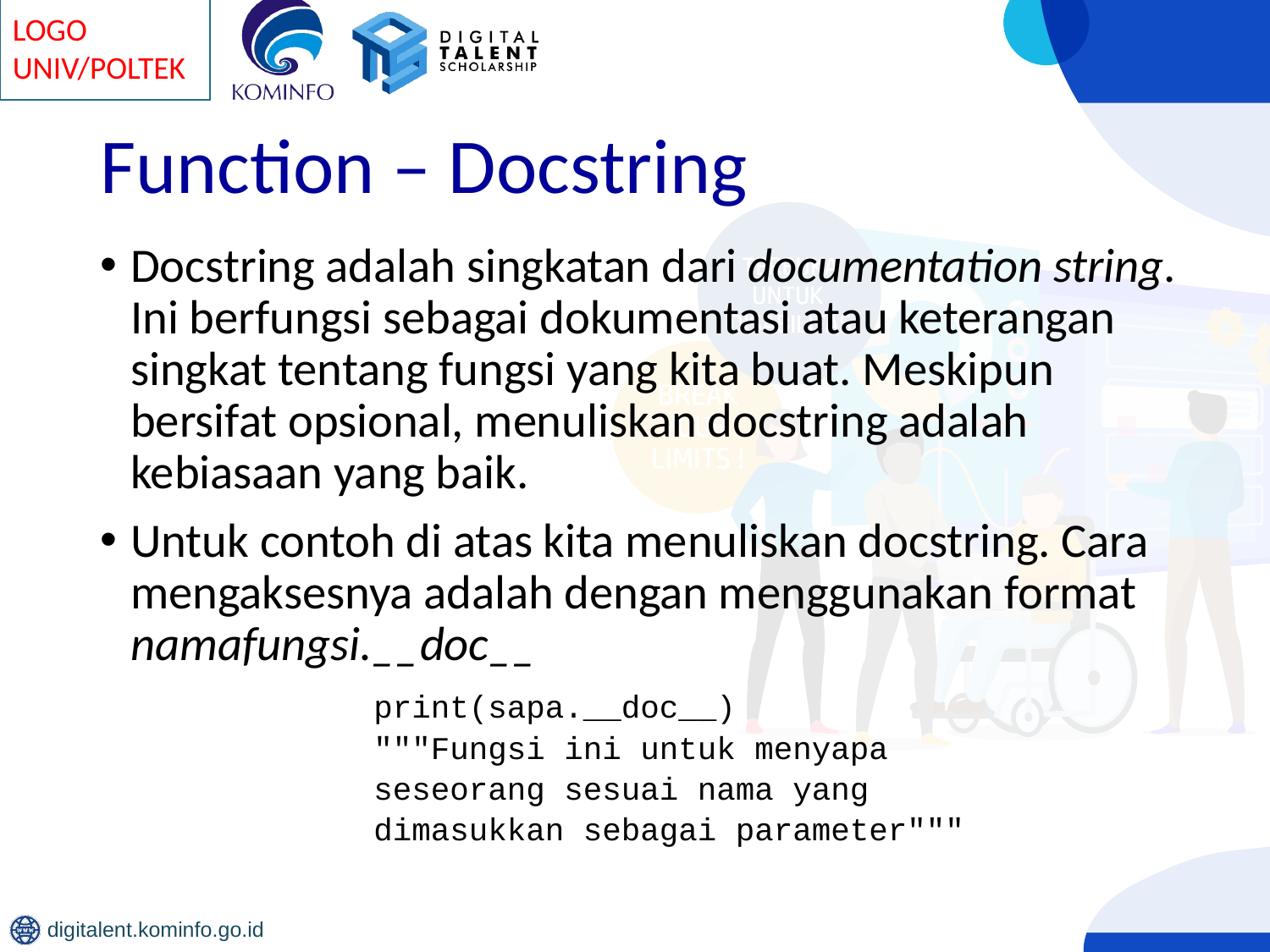

# Function – Docstring
Docstring adalah singkatan dari documentation string. Ini berfungsi sebagai dokumentasi atau keterangan singkat tentang fungsi yang kita buat. Meskipun bersifat opsional, menuliskan docstring adalah kebiasaan yang baik.
Untuk contoh di atas kita menuliskan docstring. Cara mengaksesnya adalah dengan menggunakan format namafungsi.__doc__
print(sapa.__doc__)
"""Fungsi ini untuk menyapa seseorang sesuai nama yang dimasukkan sebagai parameter"""